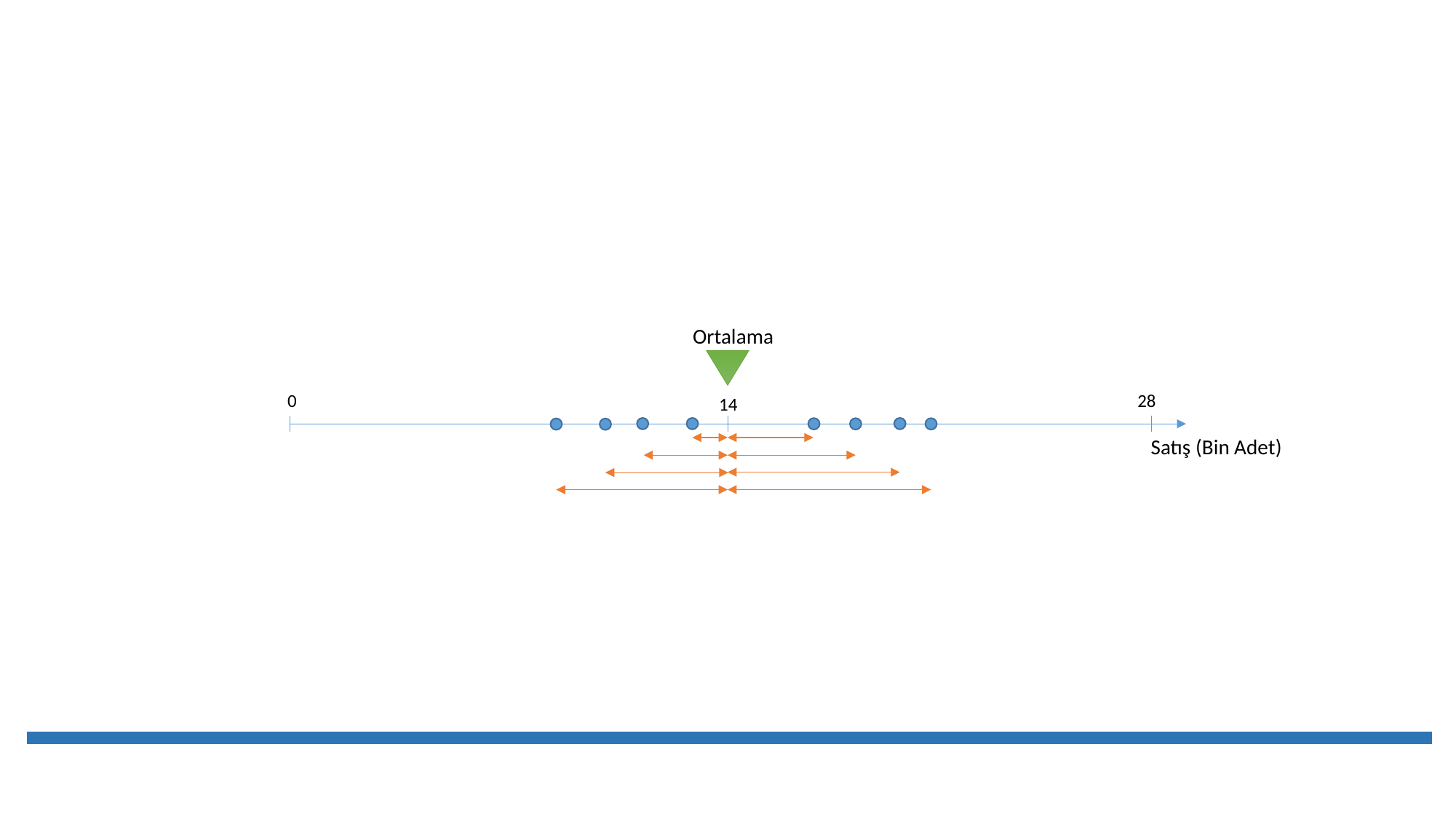

Ortalama

0
28
14

Satış (Bin Adet)